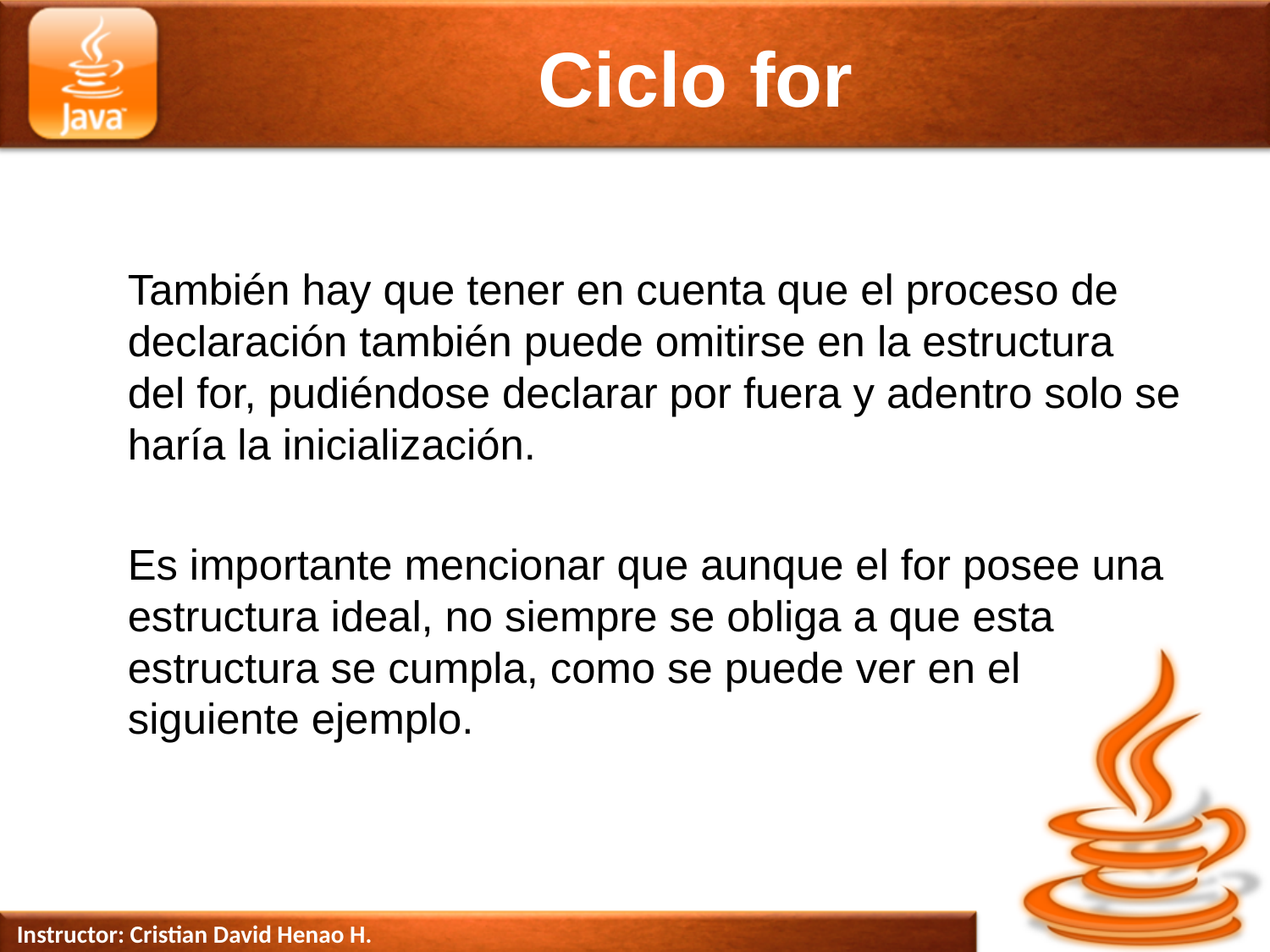

# Ciclo for
También hay que tener en cuenta que el proceso de declaración también puede omitirse en la estructura del for, pudiéndose declarar por fuera y adentro solo se haría la inicialización.

Es importante mencionar que aunque el for posee una estructura ideal, no siempre se obliga a que esta estructura se cumpla, como se puede ver en el siguiente ejemplo.

Instructor: Cristian David Henao H.